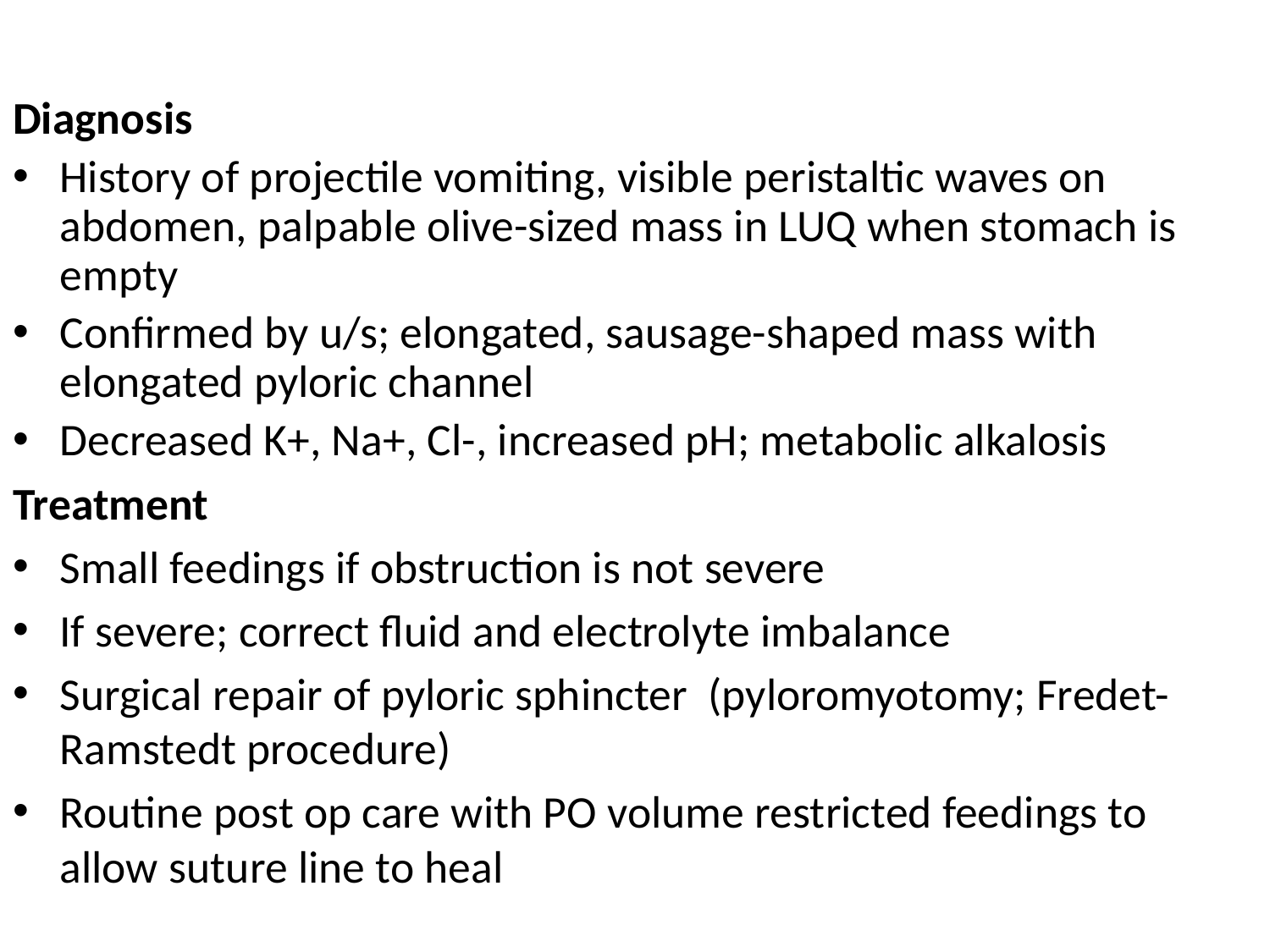

Diagnosis
History of projectile vomiting, visible peristaltic waves on abdomen, palpable olive-sized mass in LUQ when stomach is empty
Confirmed by u/s; elongated, sausage-shaped mass with elongated pyloric channel
Decreased K+, Na+, Cl-, increased pH; metabolic alkalosis
Treatment
Small feedings if obstruction is not severe
If severe; correct fluid and electrolyte imbalance
Surgical repair of pyloric sphincter  (pyloromyotomy; Fredet-Ramstedt procedure)
Routine post op care with PO volume restricted feedings to allow suture line to heal